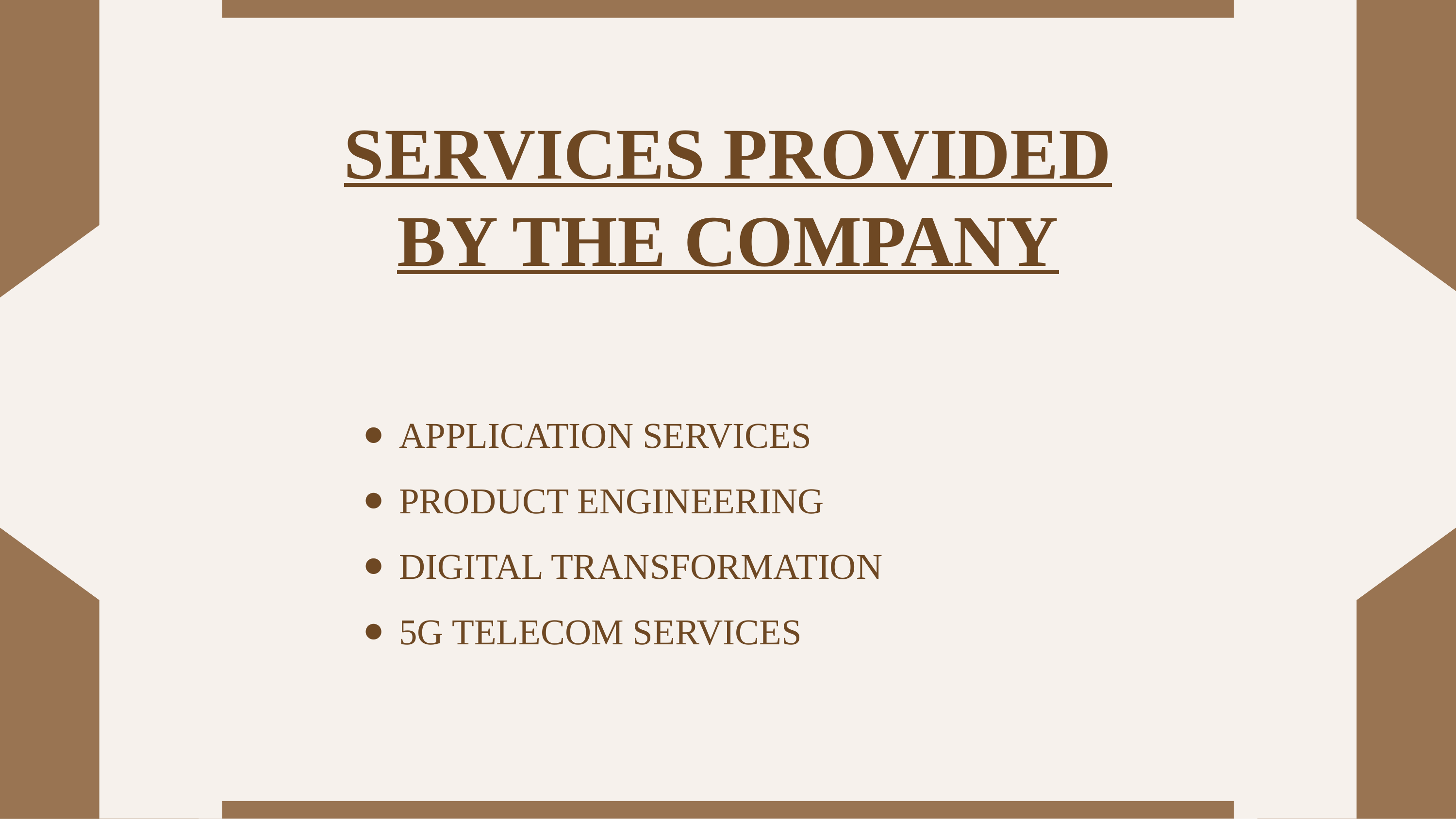

SERVICES PROVIDED BY THE COMPANY
APPLICATION SERVICES
PRODUCT ENGINEERING
DIGITAL TRANSFORMATION
5G TELECOM SERVICES